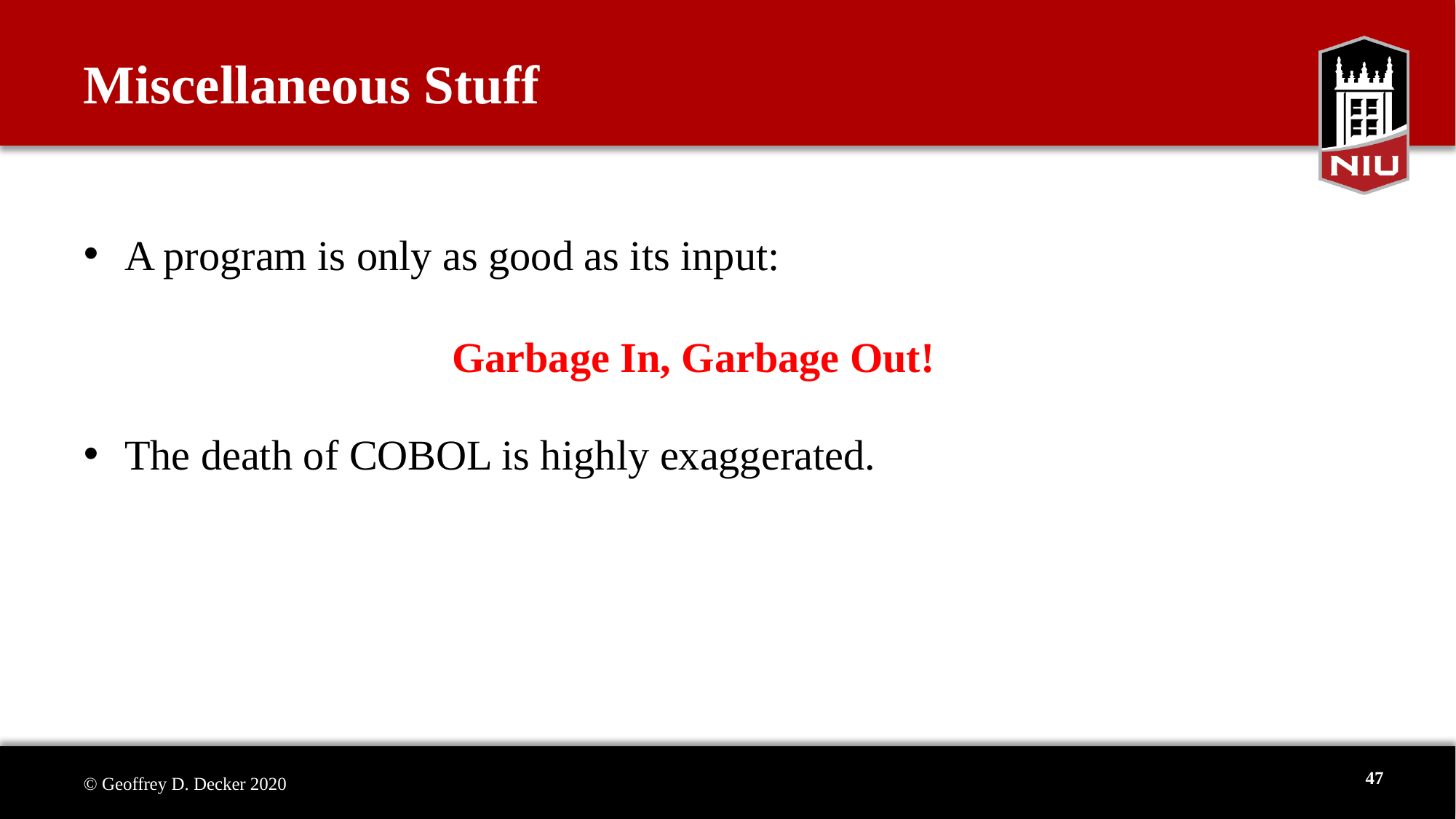

# Miscellaneous Stuff
A program is only as good as its input:
			Garbage In, Garbage Out!

The death of COBOL is highly exaggerated.
47
© Geoffrey D. Decker 2020